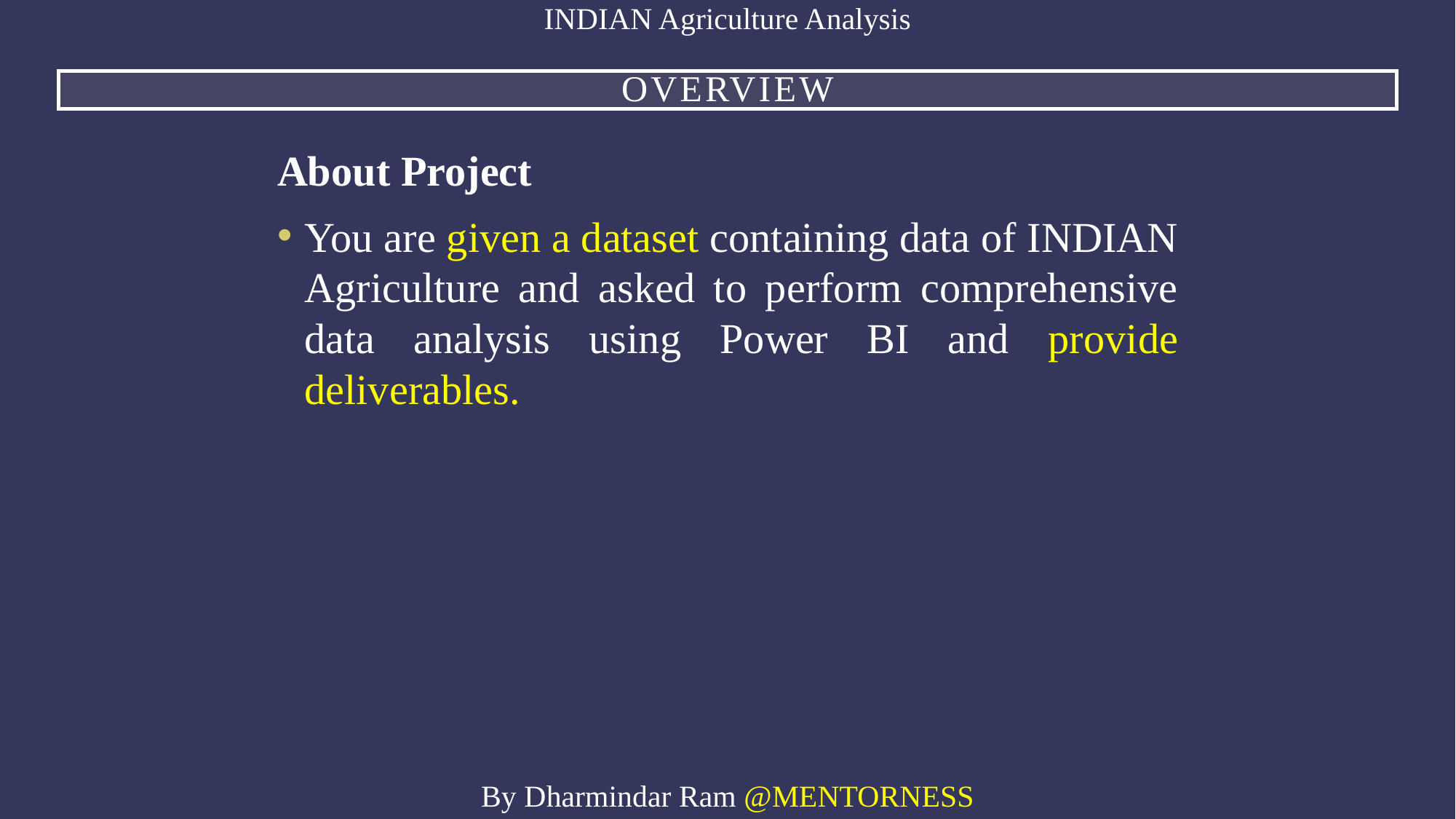

INDIAN Agriculture Analysis
Overview
About Project
You are given a dataset containing data of INDIAN Agriculture and asked to perform comprehensive data analysis using Power BI and provide deliverables.
By Dharmindar Ram @MENTORNESS